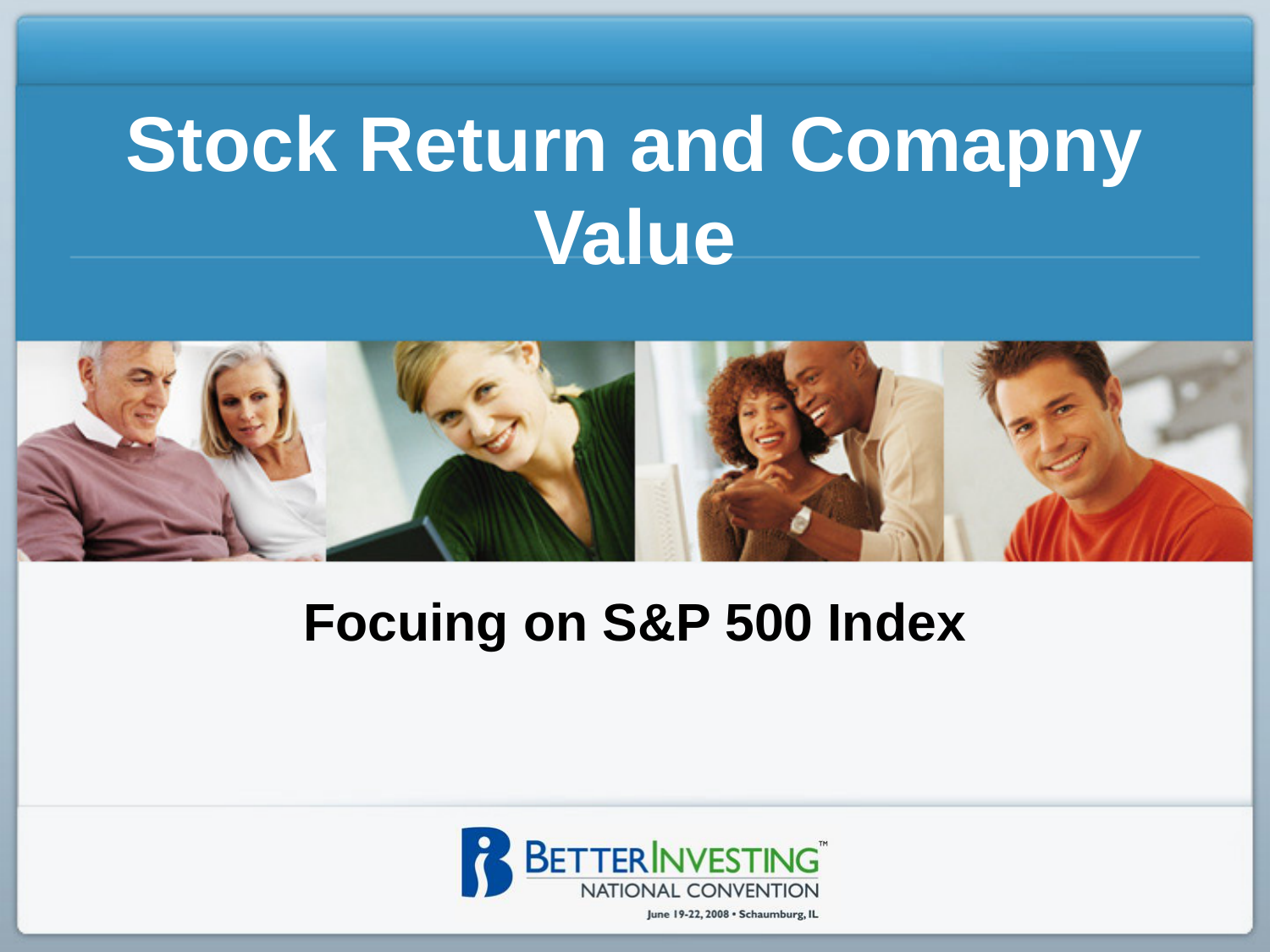

# Stock Return and Comapny Value
Focuing on S&P 500 Index